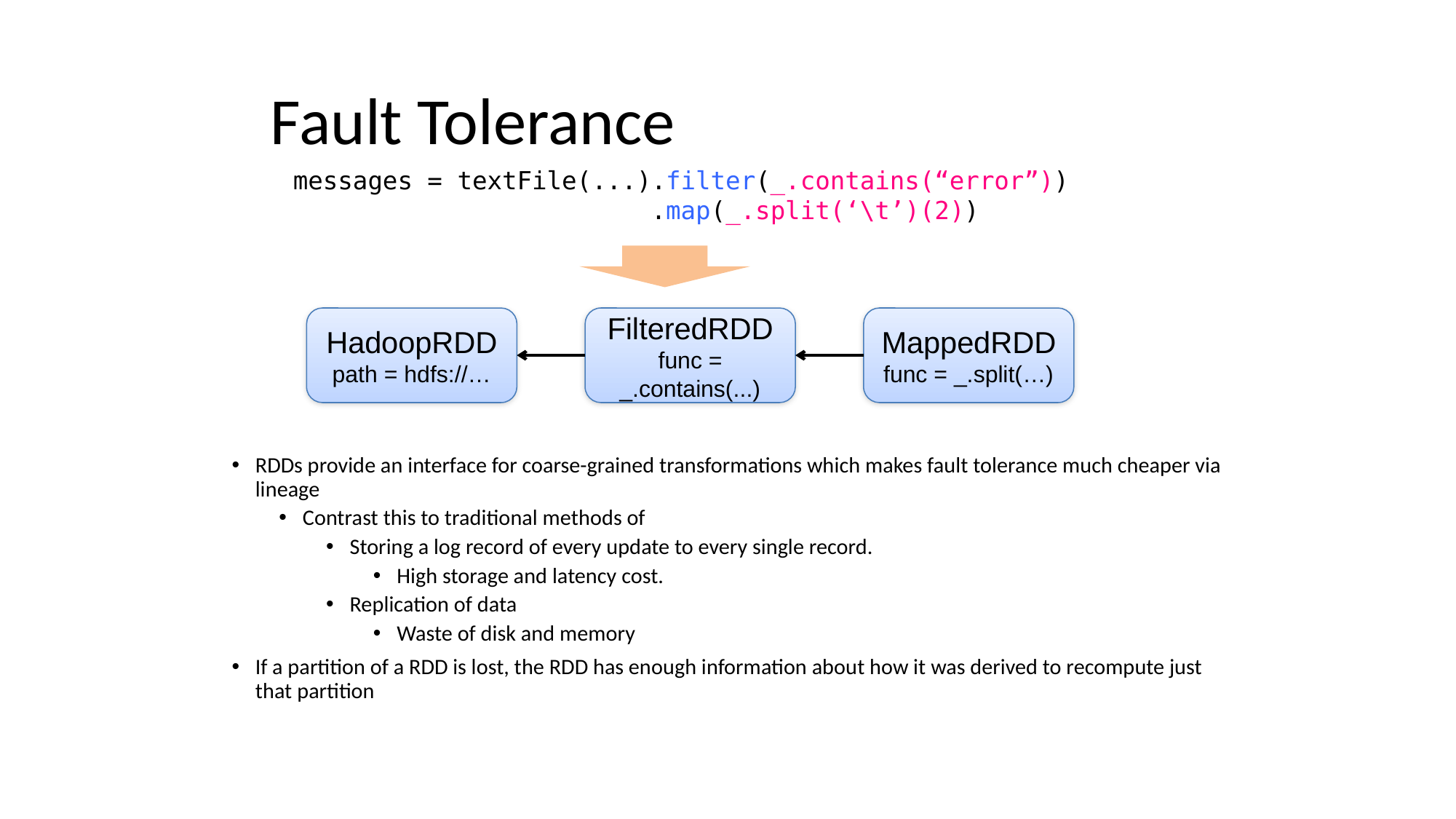

# Fault Tolerance
messages = textFile(...).filter(_.contains(“error”))
                        .map(_.split(‘\t’)(2))

HadoopRDD
path = hdfs://…
FilteredRDD
func = _.contains(...)
MappedRDD
func = _.split(…)
RDDs provide an interface for coarse-grained transformations which makes fault tolerance much cheaper via lineage
Contrast this to traditional methods of
Storing a log record of every update to every single record.
High storage and latency cost.
Replication of data
Waste of disk and memory
If a partition of a RDD is lost, the RDD has enough information about how it was derived to recompute just that partition